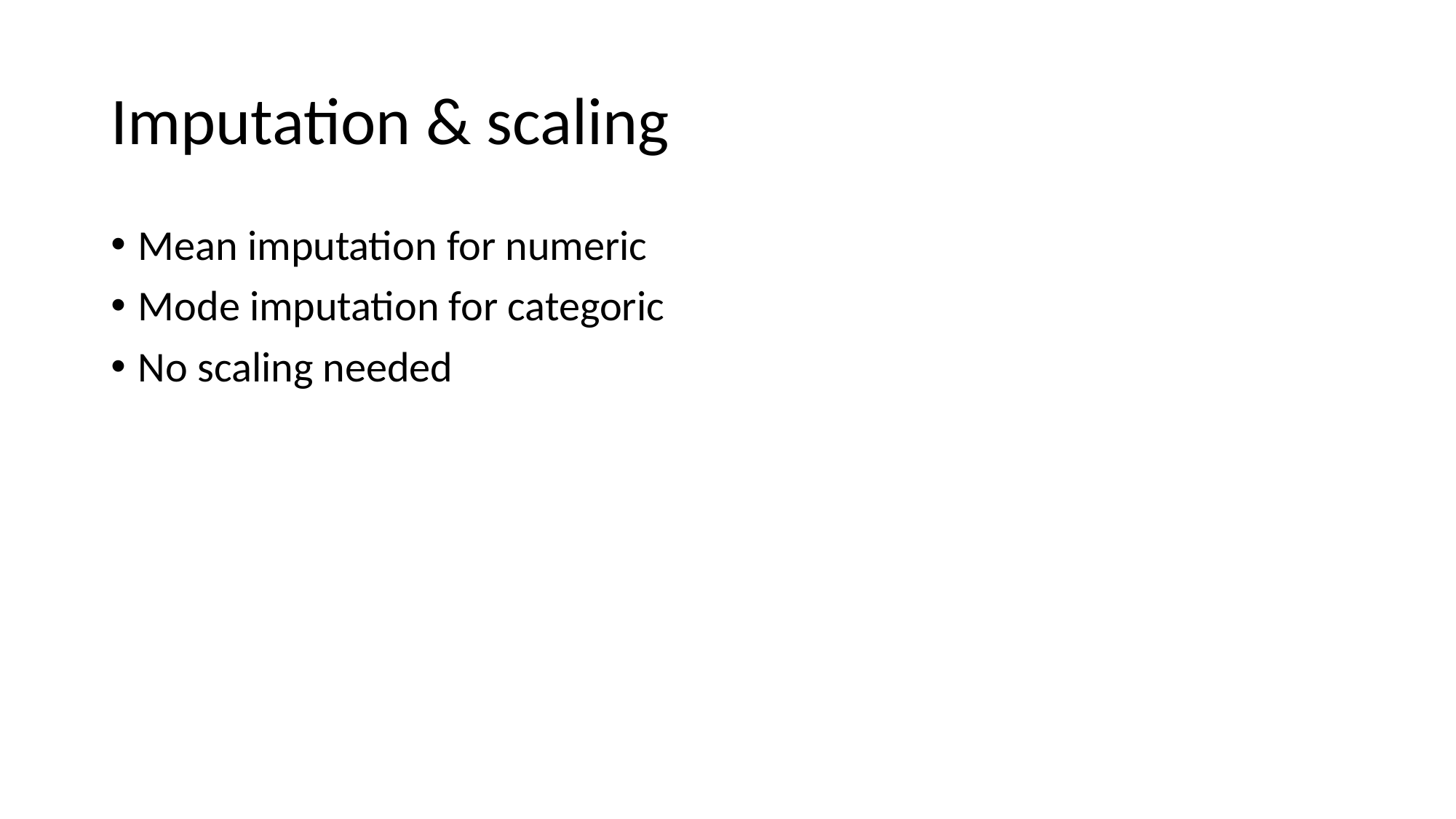

# Imputation & scaling
Mean imputation for numeric
Mode imputation for categoric
No scaling needed